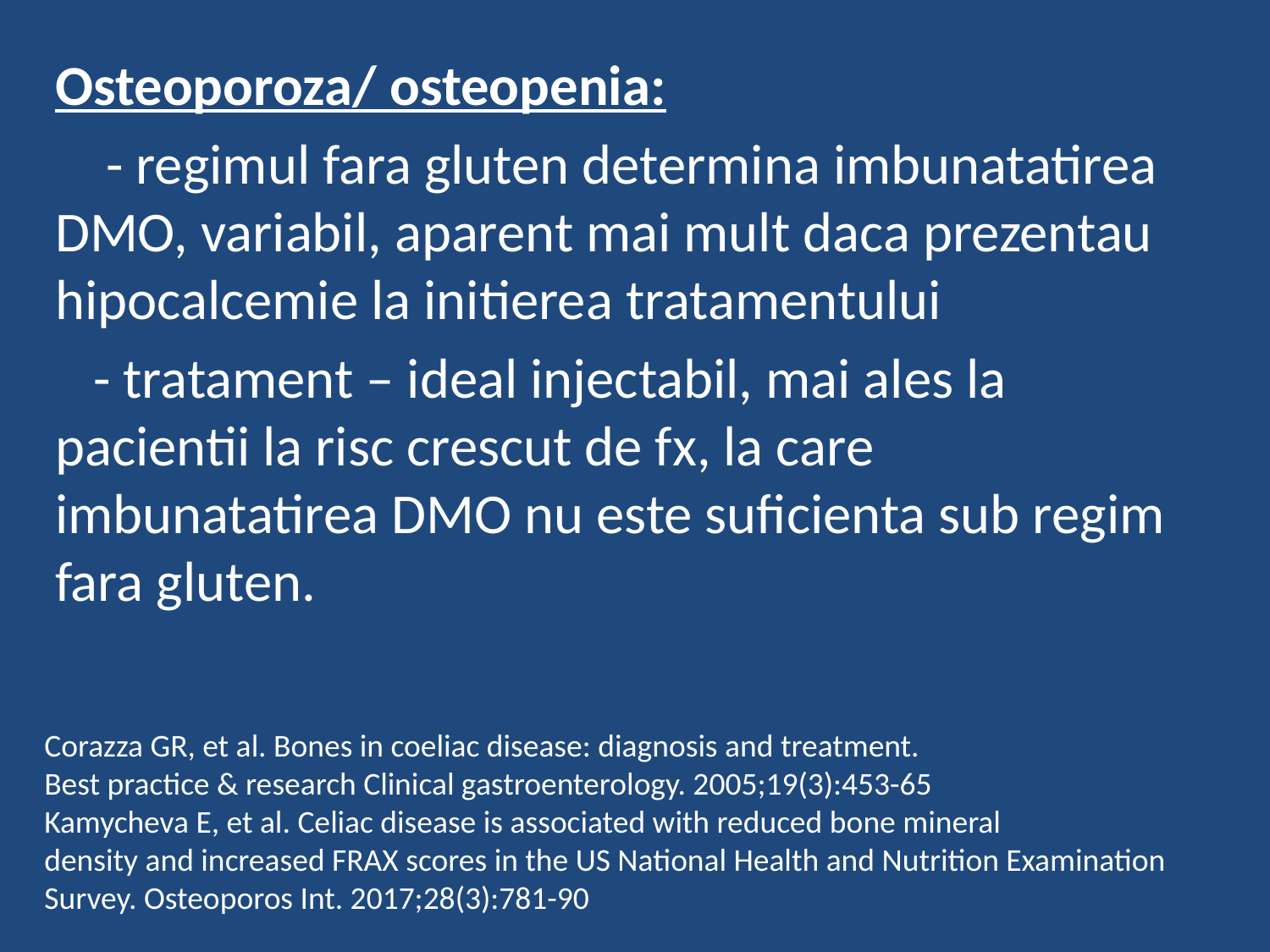

Osteoporoza/ osteopenia:
    - regimul fara gluten determina imbunatatirea DMO, variabil, aparent mai mult daca prezentau hipocalcemie la initierea tratamentului
   - tratament – ideal injectabil, mai ales la pacientii la risc crescut de fx, la care imbunatatirea DMO nu este suficienta sub regim fara gluten.
Corazza GR, et al. Bones in coeliac disease: diagnosis and treatment.
Best practice & research Clinical gastroenterology. 2005;19(3):453-65
Kamycheva E, et al. Celiac disease is associated with reduced bone mineral
density and increased FRAX scores in the US National Health and Nutrition Examination Survey. Osteoporos Int. 2017;28(3):781-90